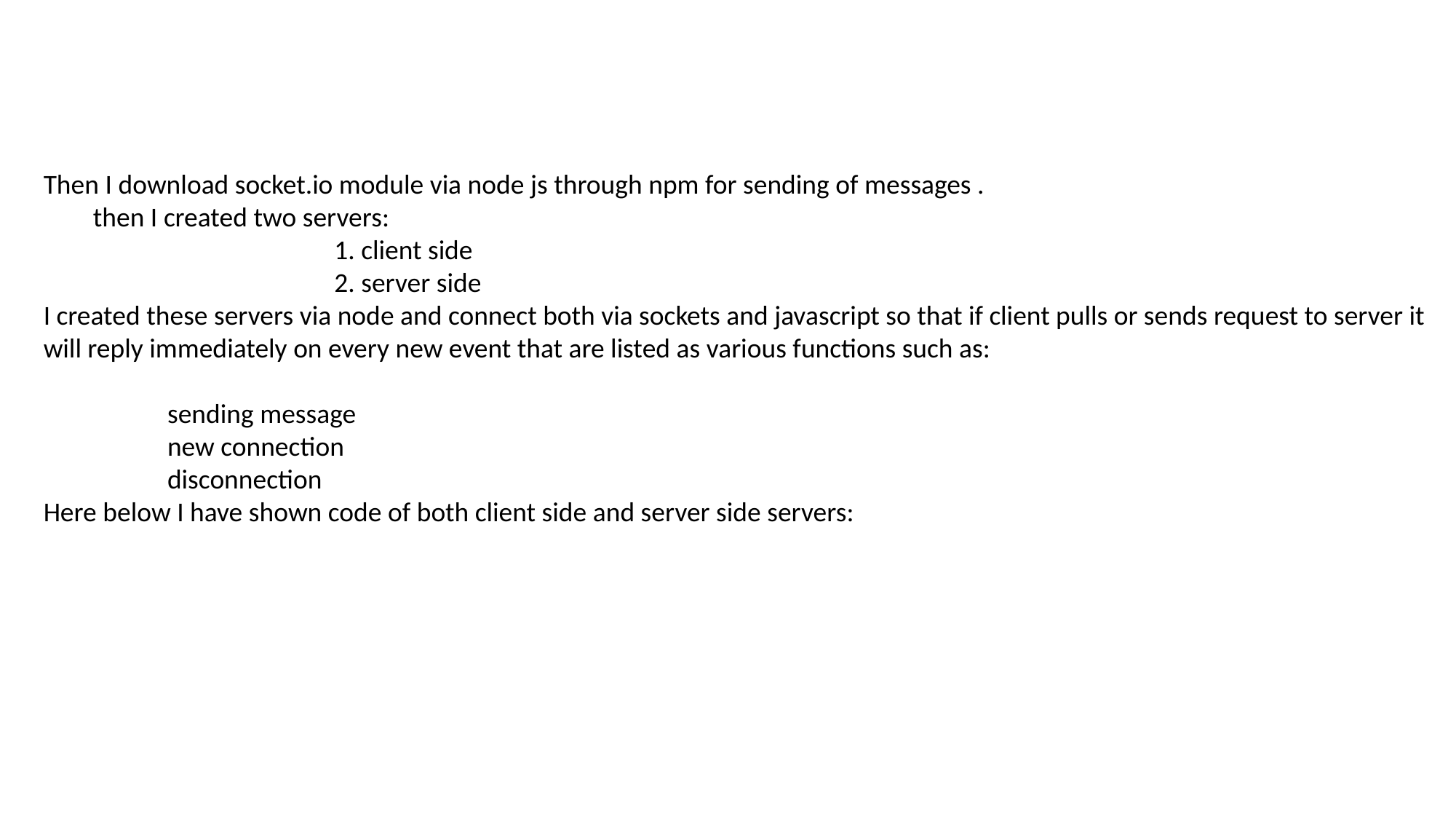

Then I download socket.io module via node js through npm for sending of messages .
        then I created two servers:
                                               1. client side
                                               2. server side
I created these servers via node and connect both via sockets and javascript so that if client pulls or sends request to server it will reply immediately on every new event that are listed as various functions such as:

                    sending message
                    new connection
                    disconnection
Here below I have shown code of both client side and server side servers: